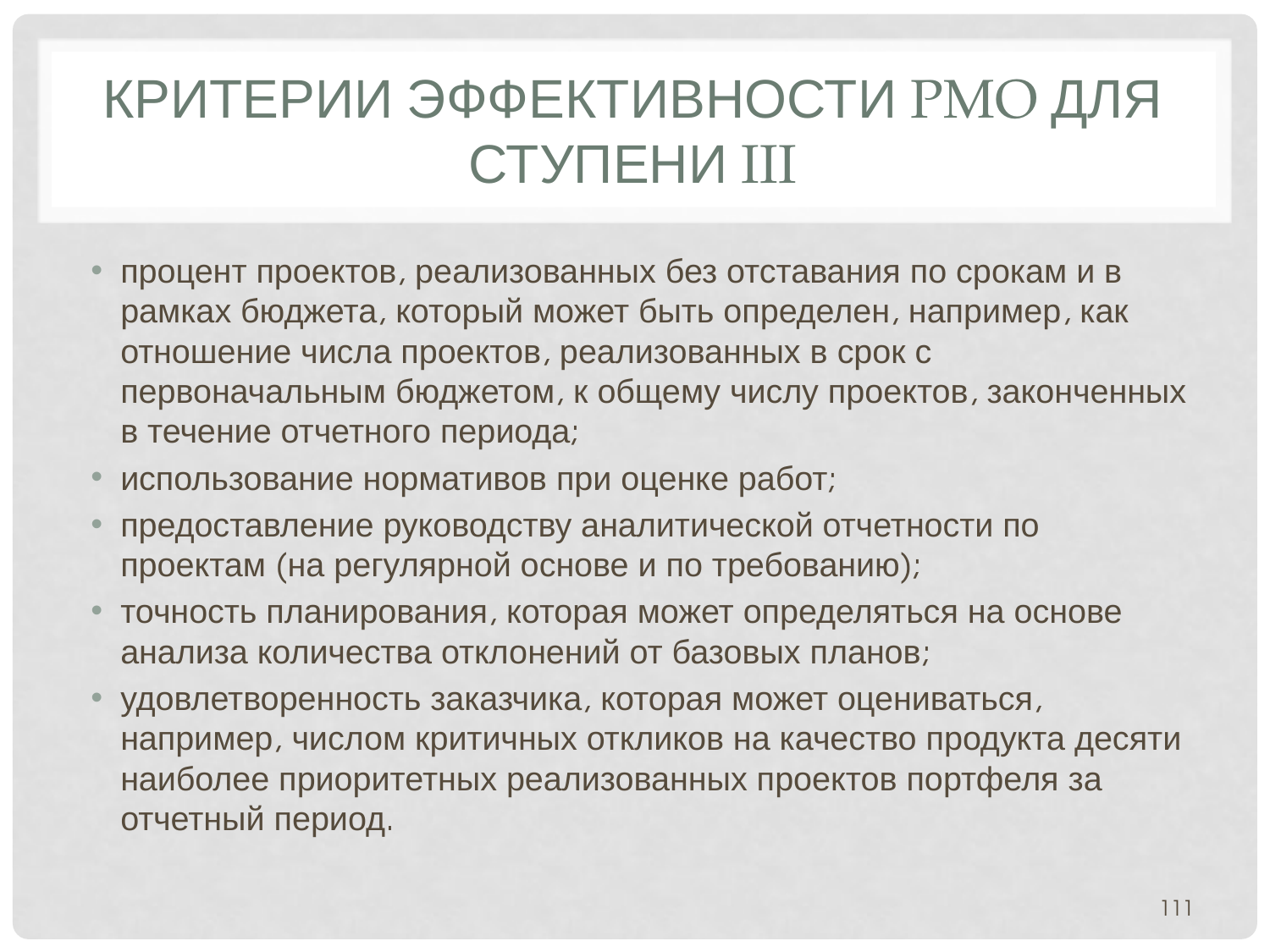

# КРИТЕРИИ ЭФФЕКТИВНОСТИ PMO ДЛЯ СТУПЕНИ III
процент проектов, реализованных без отставания по срокам и в рамках бюджета, который может быть определен, например, как отношение числа проектов, реализованных в срок с первоначальным бюджетом, к общему числу проектов, законченных в течение отчетного периода;
использование нормативов при оценке работ;
предоставление руководству аналитической отчетности по проектам (на регулярной основе и по требованию);
точность планирования, которая может определяться на основе анализа количества отклонений от базовых планов;
удовлетворенность заказчика, которая может оцениваться, например, числом критичных откликов на качество продукта десяти наиболее приоритетных реализованных проектов портфеля за отчетный период.

111